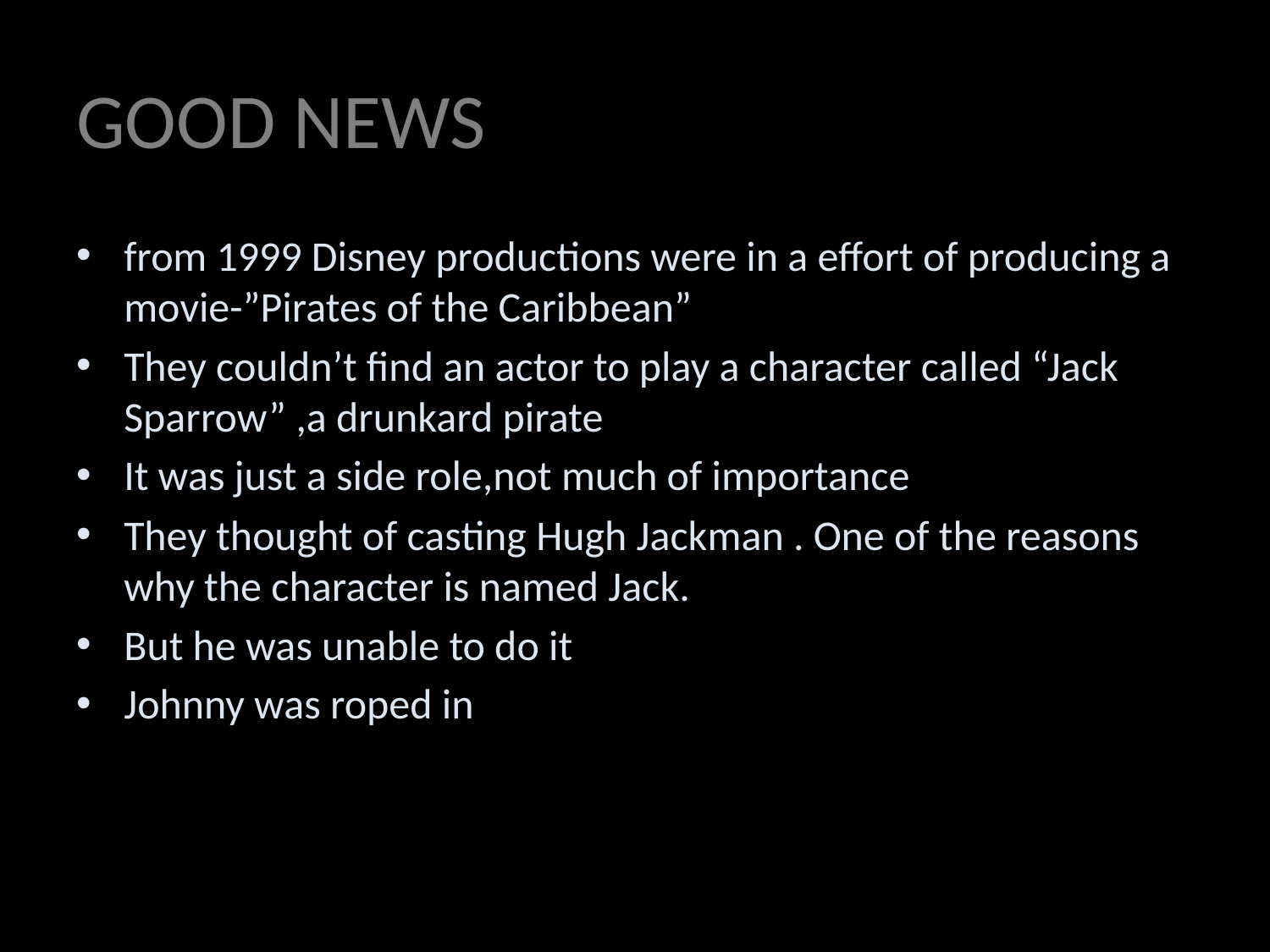

# GOOD NEWS
from 1999 Disney productions were in a effort of producing a movie-”Pirates of the Caribbean”
They couldn’t find an actor to play a character called “Jack Sparrow” ,a drunkard pirate
It was just a side role,not much of importance
They thought of casting Hugh Jackman . One of the reasons why the character is named Jack.
But he was unable to do it
Johnny was roped in